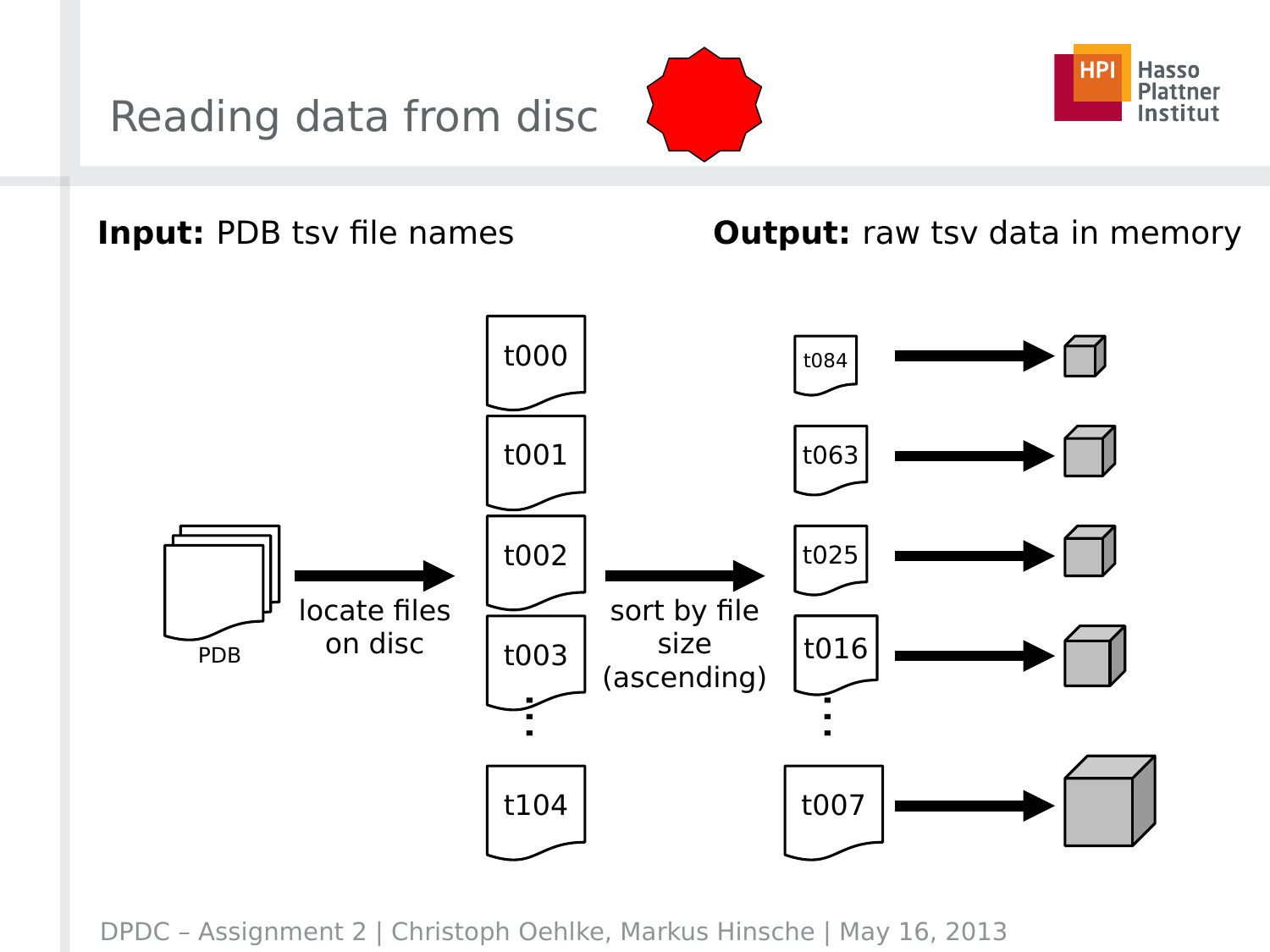

# Reading data from disc

Input: PDB tsv file names
Output: raw tsv data in memory
t000
t084

t001
t063

t002

t025

locate files on disc
sort by file size
(ascending)
t003
t016

PDB
…
…

t104
t007
DPDC – Assignment 2 | Christoph Oehlke, Markus Hinsche | May 16, 2013